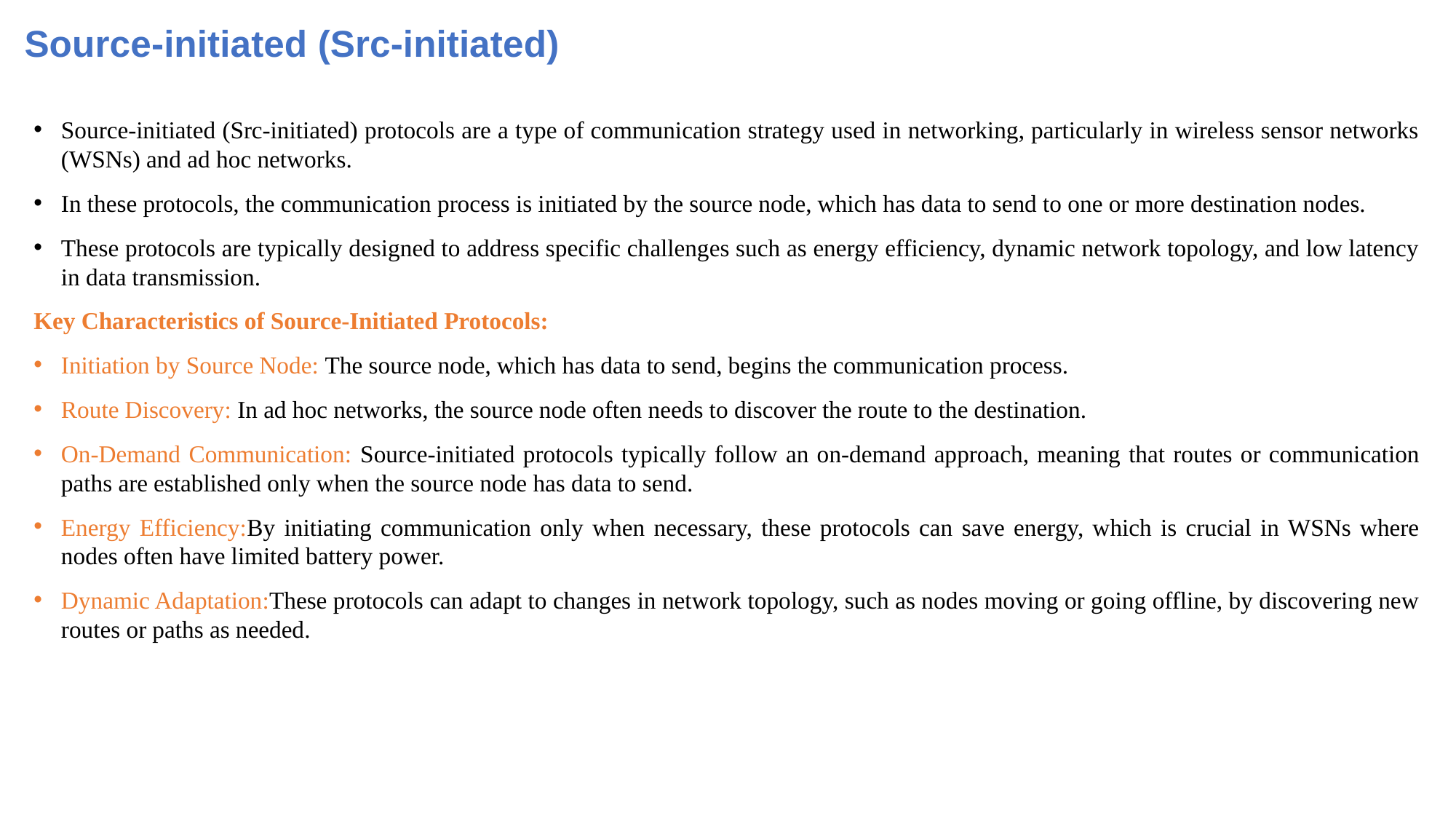

# Source-initiated (Src-initiated)
Source-initiated (Src-initiated) protocols are a type of communication strategy used in networking, particularly in wireless sensor networks (WSNs) and ad hoc networks.
In these protocols, the communication process is initiated by the source node, which has data to send to one or more destination nodes.
These protocols are typically designed to address specific challenges such as energy efficiency, dynamic network topology, and low latency in data transmission.
Key Characteristics of Source-Initiated Protocols:
Initiation by Source Node: The source node, which has data to send, begins the communication process.
Route Discovery: In ad hoc networks, the source node often needs to discover the route to the destination.
On-Demand Communication: Source-initiated protocols typically follow an on-demand approach, meaning that routes or communication paths are established only when the source node has data to send.
Energy Efficiency:By initiating communication only when necessary, these protocols can save energy, which is crucial in WSNs where nodes often have limited battery power.
Dynamic Adaptation:These protocols can adapt to changes in network topology, such as nodes moving or going offline, by discovering new routes or paths as needed.